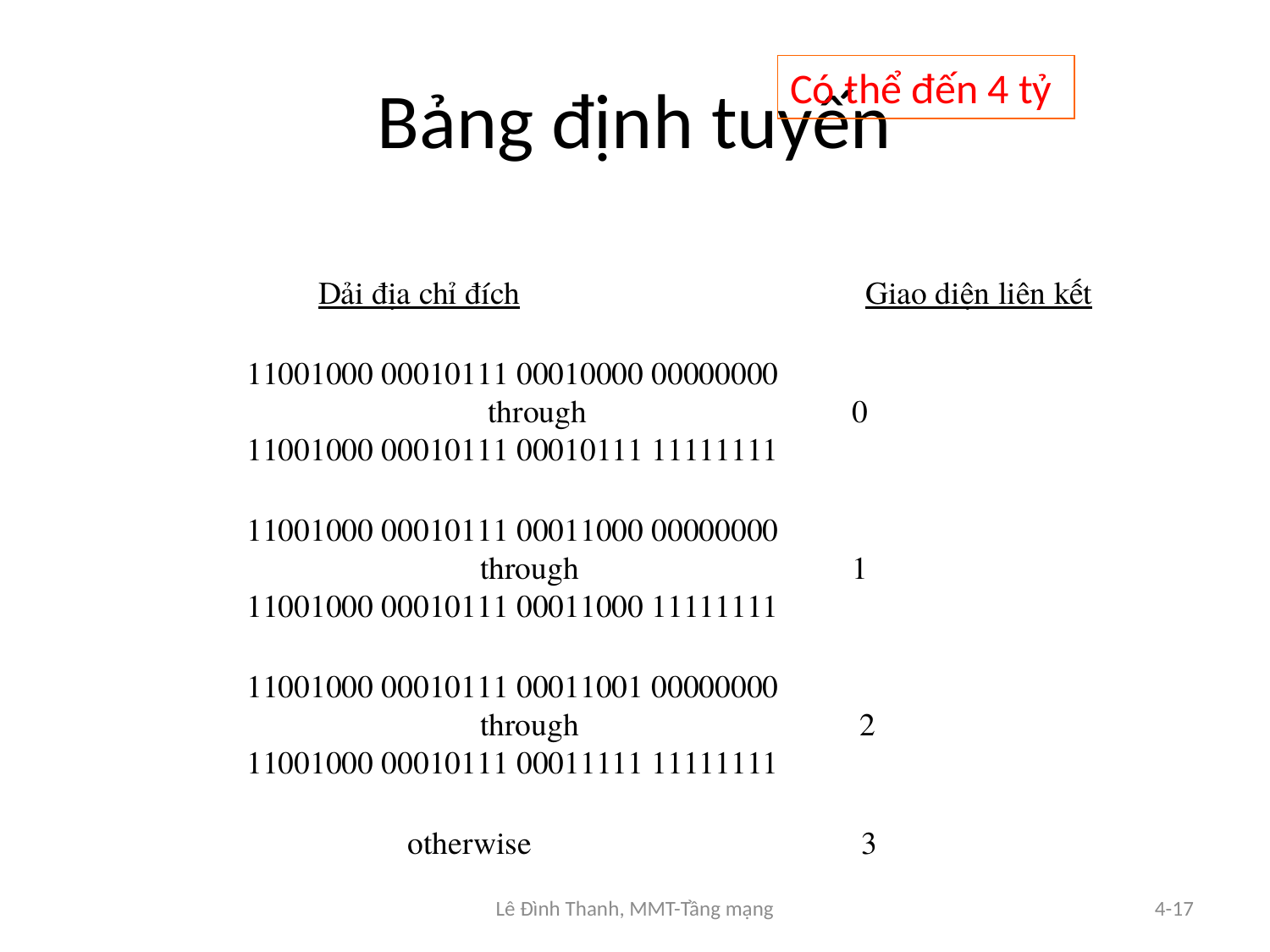

# Bảng định tuyến
Có thể đến 4 tỷ
                    Dải địa chỉ đích                                           Giao diện liên kết

         11001000 00010111 00010000 00000000
                                       through                                 0
         11001000 00010111 00010111 11111111

         11001000 00010111 00011000 00000000
                                      through                                  1
         11001000 00010111 00011000 11111111

         11001000 00010111 00011001 00000000
                                      through                                   2
         11001000 00010111 00011111 11111111

                             otherwise                                         3
Lê Đình Thanh, MMT-Tầng mạng
4-17